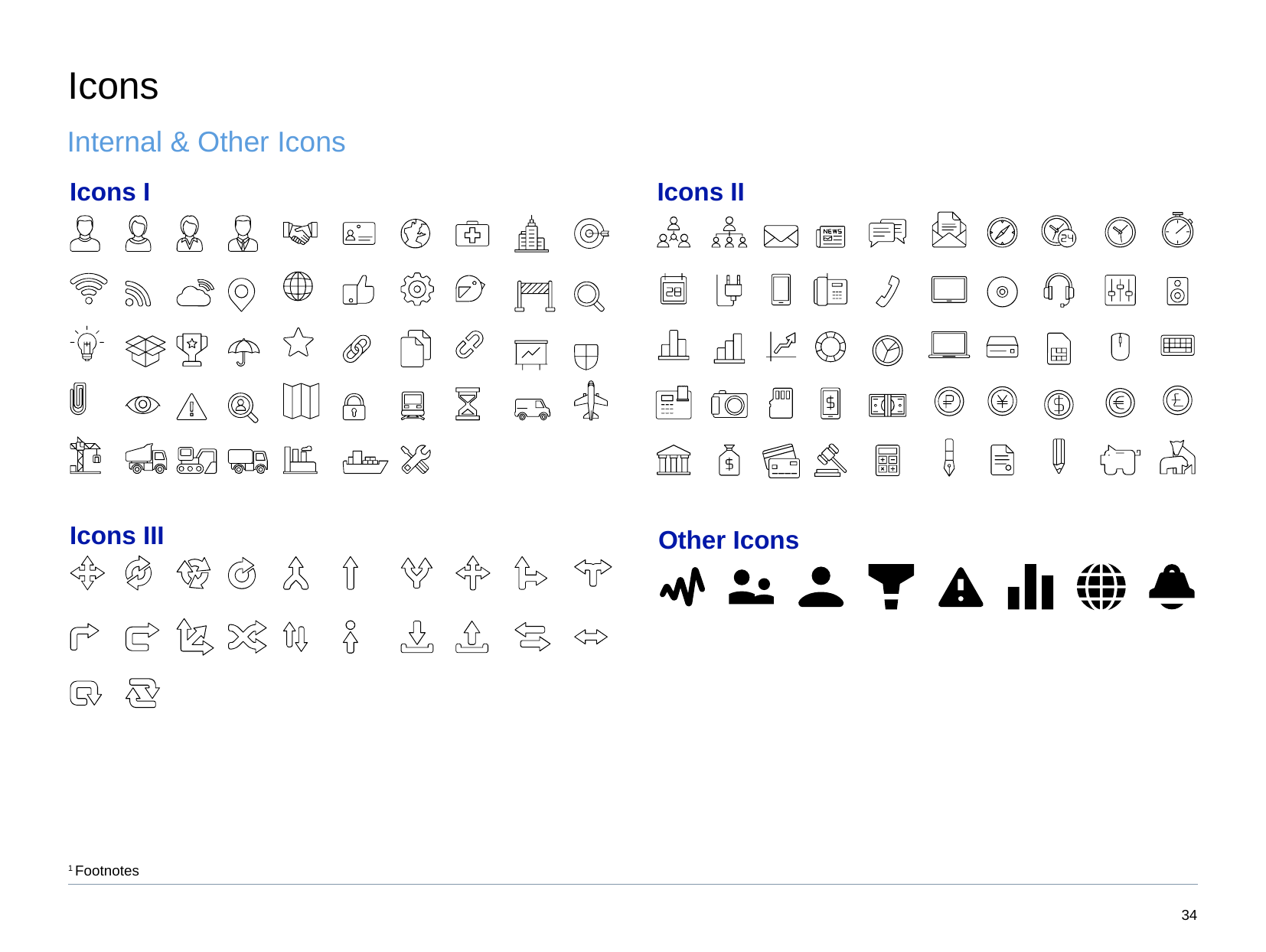

# Icons
Internal & Other Icons
Icons I
Icons II

Icons III
Other Icons

1 Footnotes

34